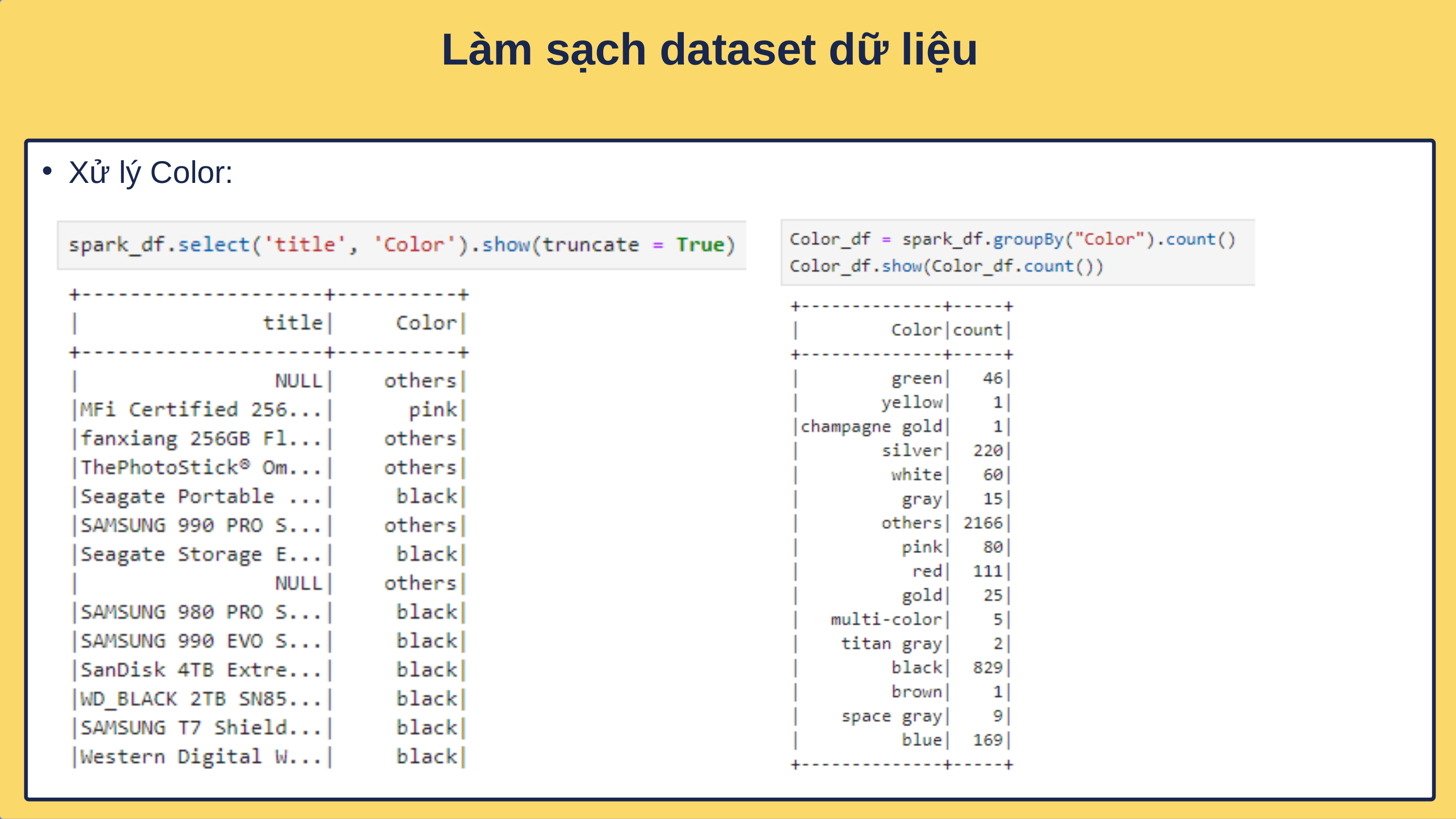

Làm sạch dataset dữ liệu
Xử lý Color: